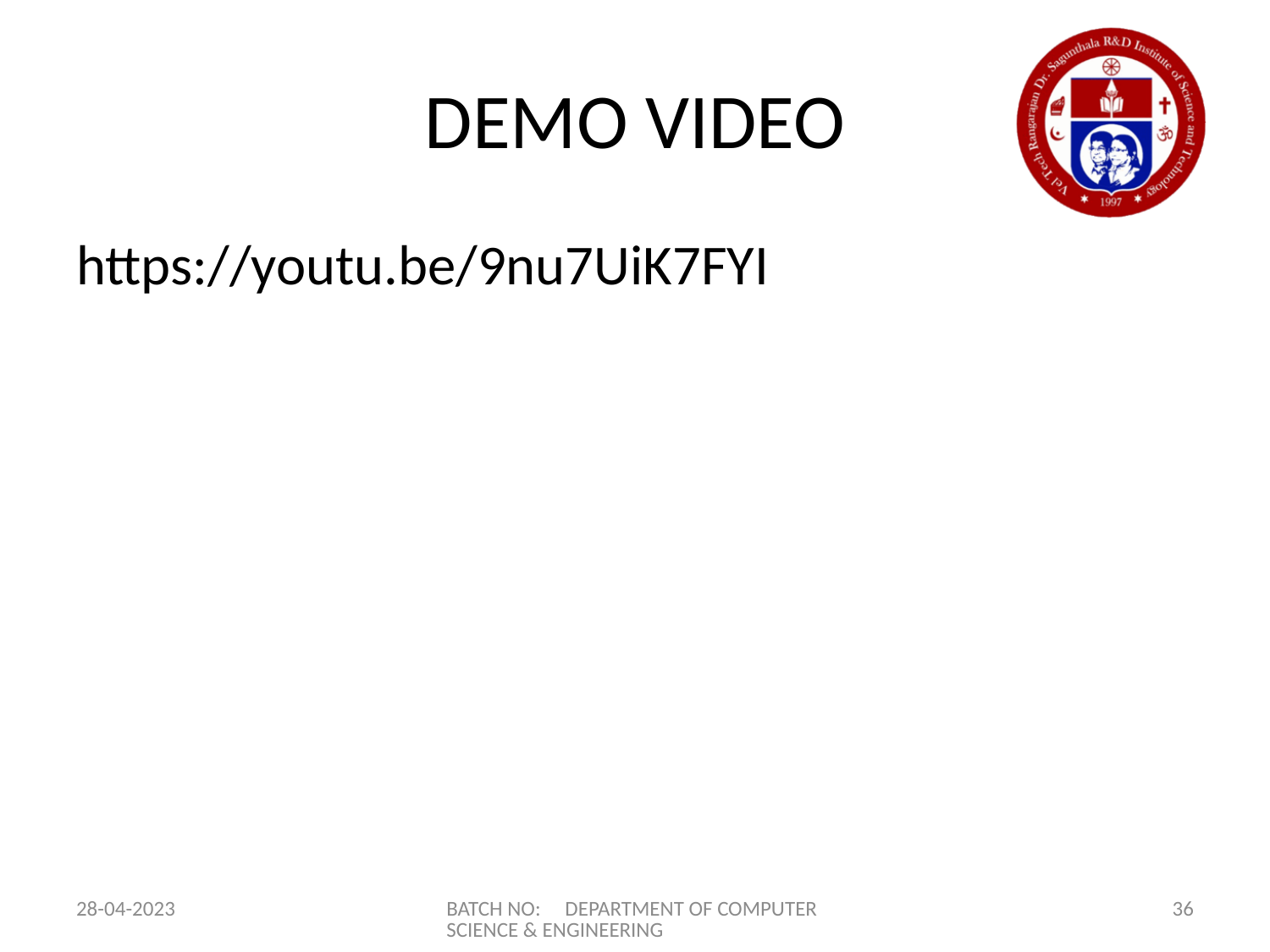

# DEMO VIDEO
https://youtu.be/9nu7UiK7FYI
28-04-2023
BATCH NO:     DEPARTMENT OF COMPUTER SCIENCE & ENGINEERING
36